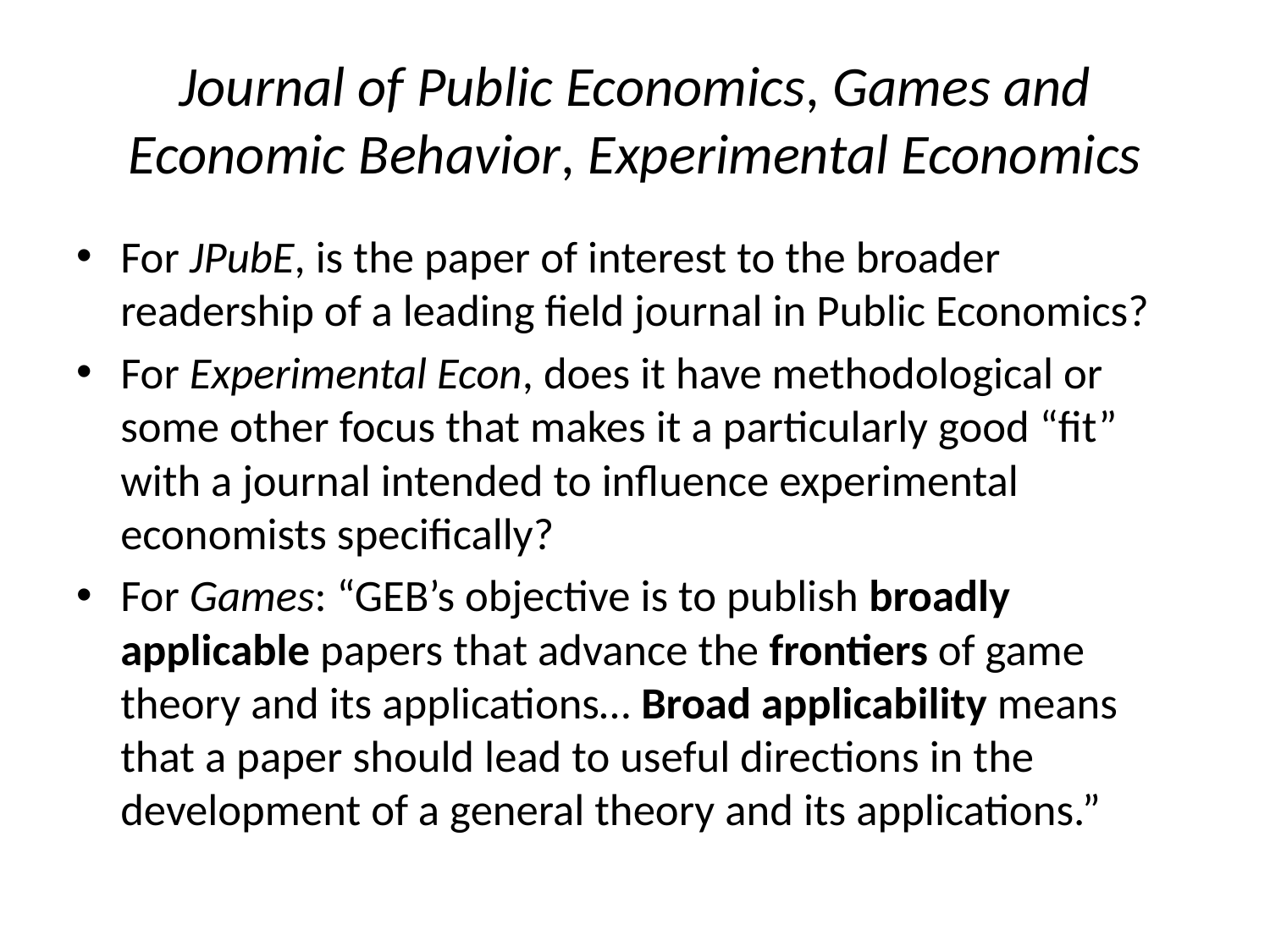

# Journal of Public Economics, Games and Economic Behavior, Experimental Economics
For JPubE, is the paper of interest to the broader readership of a leading field journal in Public Economics?
For Experimental Econ, does it have methodological or some other focus that makes it a particularly good “fit” with a journal intended to influence experimental economists specifically?
For Games: “GEB’s objective is to publish broadly applicable papers that advance the frontiers of game theory and its applications… Broad applicability means that a paper should lead to useful directions in the development of a general theory and its applications.”